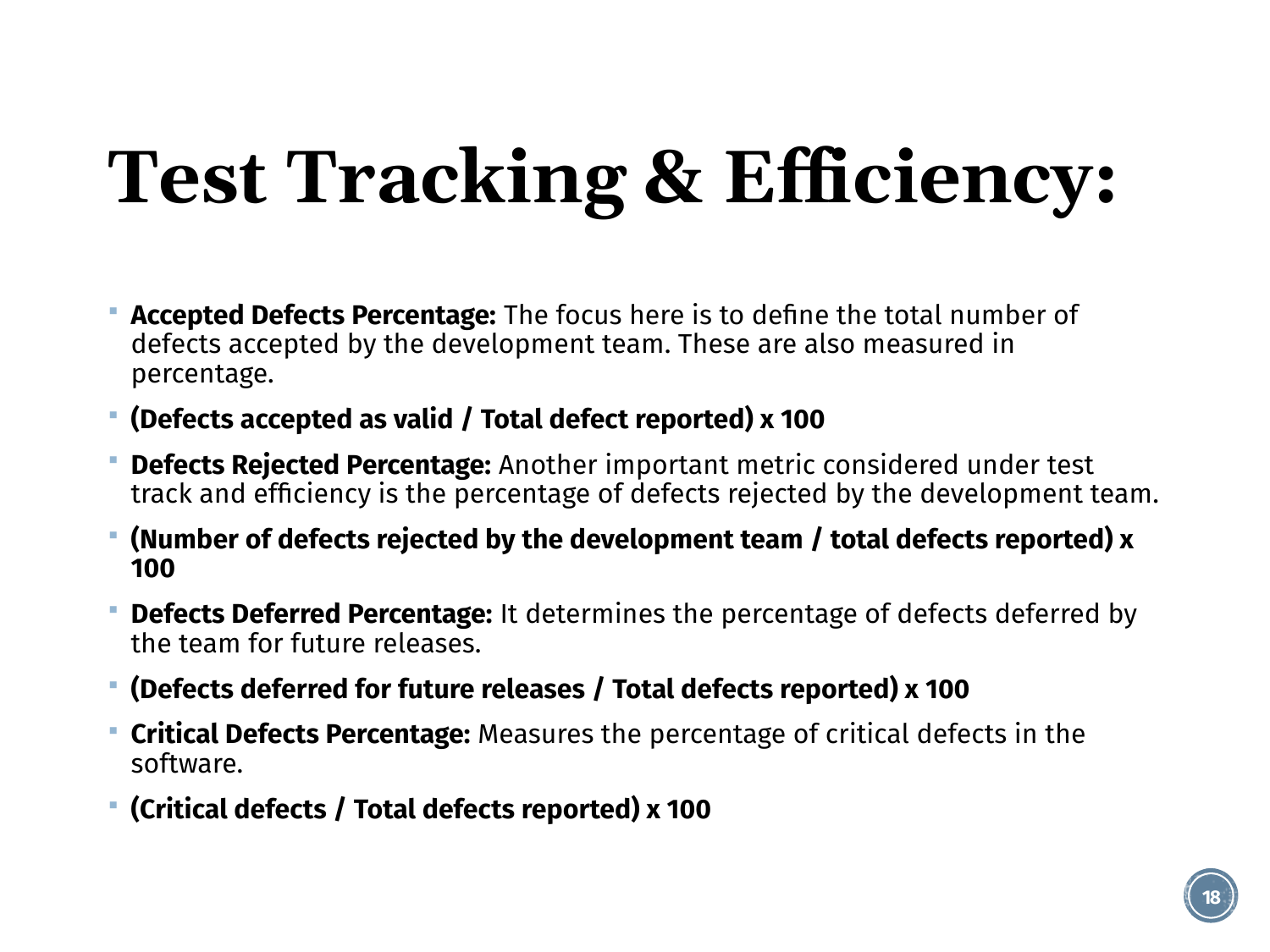

# Test Tracking & Efficiency:
Accepted Defects Percentage: The focus here is to define the total number of defects accepted by the development team. These are also measured in percentage.
(Defects accepted as valid / Total defect reported) x 100
Defects Rejected Percentage: Another important metric considered under test track and efficiency is the percentage of defects rejected by the development team.
(Number of defects rejected by the development team / total defects reported) x 100
Defects Deferred Percentage: It determines the percentage of defects deferred by the team for future releases.
(Defects deferred for future releases / Total defects reported) x 100
Critical Defects Percentage: Measures the percentage of critical defects in the software.
(Critical defects / Total defects reported) x 100
18